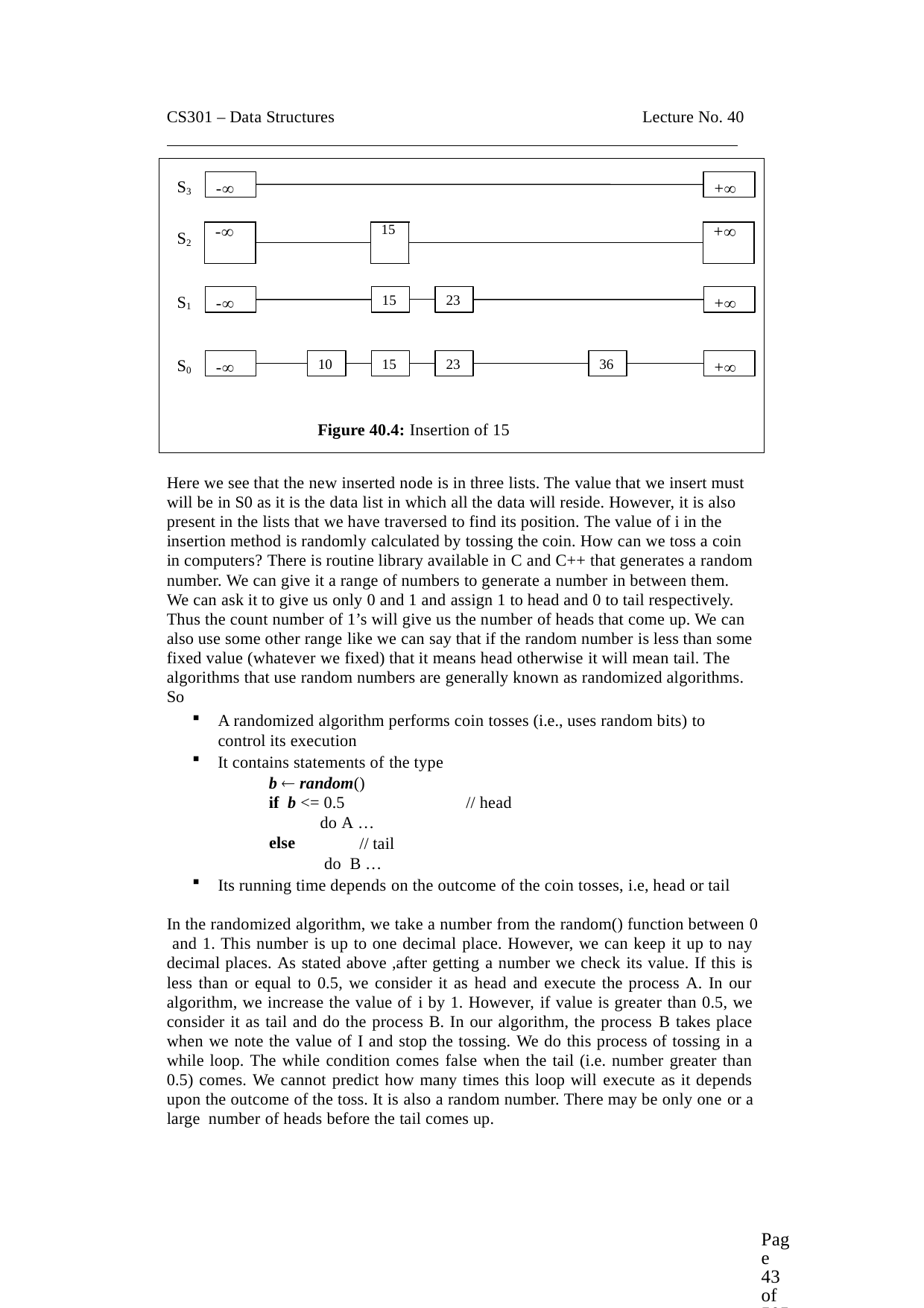

CS301 – Data Structures
Lecture No. 40

S3
-∞
+∞

| -∞ |  | 15 |  | +∞ |
| --- | --- | --- | --- | --- |
|  |  |  |  |  |
S2

S1
15
23
-∞
+∞

S0
10
15
23
36
-∞
+∞

Figure 40.4: Insertion of 15

Here we see that the new inserted node is in three lists. The value that we insert must  will be in S0 as it is the data list in which all the data will reside. However, it is also  present in the lists that we have traversed to find its position. The value of i in the  insertion method is randomly calculated by tossing the coin. How can we toss a coin  in computers? There is routine library available in C and C++ that generates a random  number. We can give it a range of numbers to generate a number in between them.  We can ask it to give us only 0 and 1 and assign 1 to head and 0 to tail respectively.  Thus the count number of 1’s will give us the number of heads that come up. We can  also use some other range like we can say that if the random number is less than some  fixed value (whatever we fixed) that it means head otherwise it will mean tail. The  algorithms that use random numbers are generally known as randomized algorithms.  So
A randomized algorithm performs coin tosses (i.e., uses random bits) to  control its execution
It contains statements of the type
b ← random()
if  b <= 0.5	// head
do A …

else
// tail  do  B …
Its running time depends on the outcome of the coin tosses, i.e, head or tail

In the randomized algorithm, we take a number from the random() function between 0  and 1. This number is up to one decimal place. However, we can keep it up to nay  decimal places. As stated above ,after getting a number we check its value. If this is  less than or equal to 0.5, we consider it as head and execute the process A. In our  algorithm, we increase the value of i by 1. However, if value is greater than 0.5, we  consider it as tail and do the process B. In our algorithm, the process B takes place  when we note the value of I and stop the tossing. We do this process of tossing in a  while loop. The while condition comes false when the tail (i.e. number greater than  0.5) comes. We cannot predict how many times this loop will execute as it depends  upon the outcome of the toss. It is also a random number. There may be only one or a  large  number of heads before the tail comes up.
Page 43 of 505